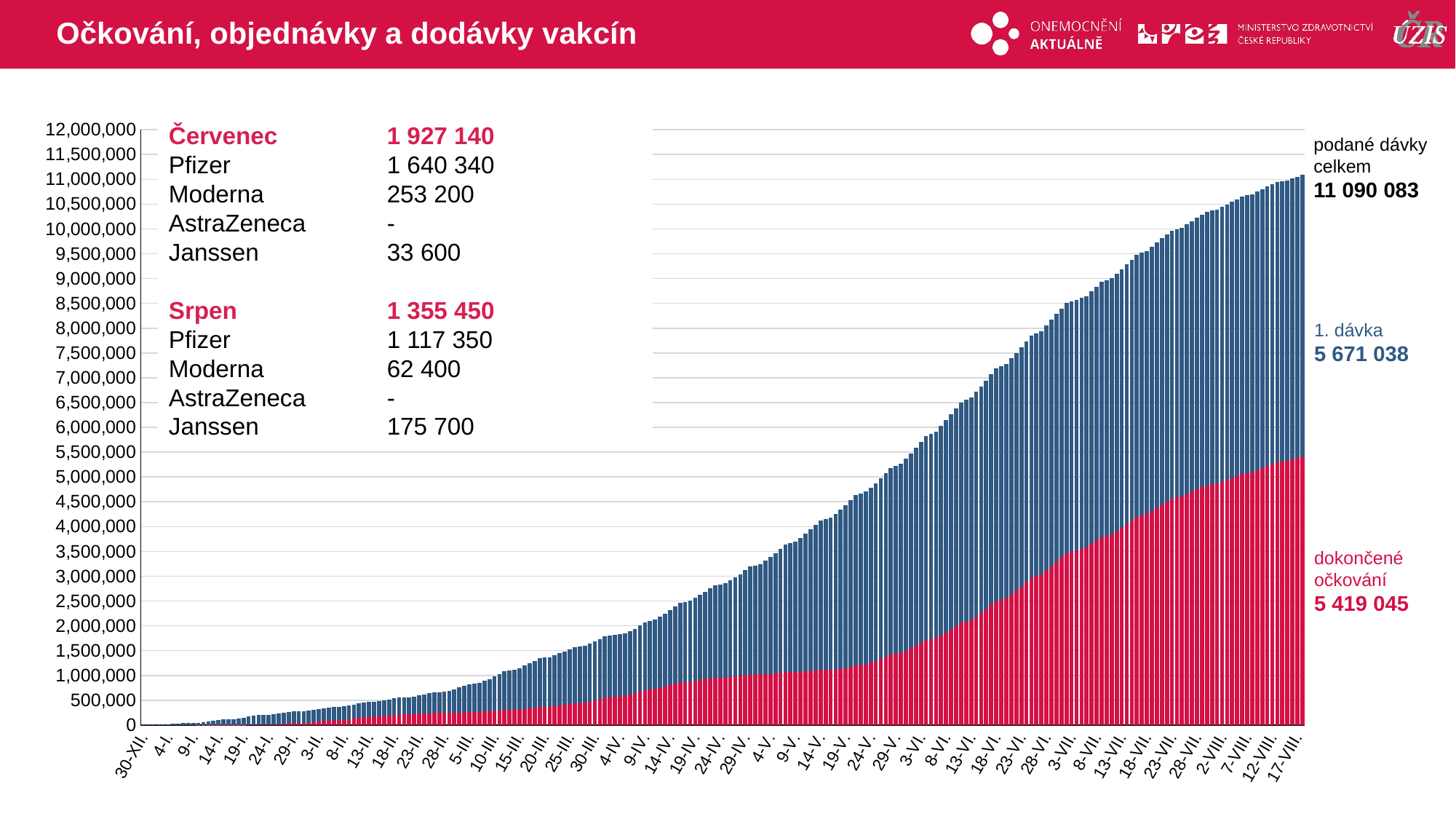

# Očkování, objednávky a dodávky vakcín

### Chart

| Category | dokončené očkování | první dávka |
|---|---|---|
| 30-XII. | 0.0 | 10515.0 |
| 31-XII. | 0.0 | 11820.0 |
| 1-I. | 0.0 | 12083.0 |
| 2-I. | 0.0 | 13355.0 |
| 3-I. | 0.0 | 14273.0 |
| 4-I. | 0.0 | 17867.0 |
| 5-I. | 0.0 | 22368.0 |
| 6-I. | 0.0 | 28203.0 |
| 7-I. | 0.0 | 36162.0 |
| 8-I. | 0.0 | 46131.0 |
| 9-I. | 0.0 | 48149.0 |
| 10-I. | 1.0 | 49907.0 |
| 11-I. | 1.0 | 59723.0 |
| 12-I. | 3.0 | 73122.0 |
| 13-I. | 3.0 | 86615.0 |
| 14-I. | 3.0 | 101805.0 |
| 15-I. | 3.0 | 115762.0 |
| 16-I. | 5.0 | 119138.0 |
| 17-I. | 643.0 | 121739.0 |
| 18-I. | 2462.0 | 134205.0 |
| 19-I. | 5174.0 | 146755.0 |
| 20-I. | 7816.0 | 160382.0 |
| 21-I. | 9546.0 | 175978.0 |
| 22-I. | 10588.0 | 190788.0 |
| 23-I. | 11459.0 | 194081.0 |
| 24-I. | 12326.0 | 196325.0 |
| 25-I. | 15294.0 | 205939.0 |
| 26-I. | 19263.0 | 216448.0 |
| 27-I. | 23772.0 | 225451.0 |
| 28-I. | 29875.0 | 232510.0 |
| 29-I. | 37735.0 | 238703.0 |
| 30-I. | 38820.0 | 239431.0 |
| 31-I. | 39996.0 | 240135.0 |
| 1-II. | 47901.0 | 244093.0 |
| 2-II. | 58107.0 | 248216.0 |
| 3-II. | 69079.0 | 252613.0 |
| 4-II. | 82027.0 | 257499.0 |
| 5-II. | 92665.0 | 262941.0 |
| 6-II. | 95007.0 | 263780.0 |
| 7-II. | 97485.0 | 264628.0 |
| 8-II. | 108857.0 | 268672.0 |
| 9-II. | 120762.0 | 273744.0 |
| 10-II. | 133952.0 | 279222.0 |
| 11-II. | 150108.0 | 285514.0 |
| 12-II. | 164775.0 | 292239.0 |
| 13-II. | 167751.0 | 293825.0 |
| 14-II. | 169125.0 | 294816.0 |
| 15-II. | 178450.0 | 301200.0 |
| 16-II. | 187489.0 | 309897.0 |
| 17-II. | 195754.0 | 319572.0 |
| 18-II. | 203771.0 | 331857.0 |
| 19-II. | 211069.0 | 343689.0 |
| 20-II. | 212238.0 | 345659.0 |
| 21-II. | 213249.0 | 346765.0 |
| 22-II. | 219247.0 | 356863.0 |
| 23-II. | 226189.0 | 369756.0 |
| 24-II. | 232191.0 | 383592.0 |
| 25-II. | 237717.0 | 401535.0 |
| 26-II. | 243036.0 | 417668.0 |
| 27-II. | 243585.0 | 420668.0 |
| 28-II. | 244129.0 | 423010.0 |
| 1-III. | 247540.0 | 442508.0 |
| 2-III. | 251067.0 | 469673.0 |
| 3-III. | 255547.0 | 500440.0 |
| 4-III. | 260205.0 | 533583.0 |
| 5-III. | 265586.0 | 562306.0 |
| 6-III. | 266427.0 | 574402.0 |
| 7-III. | 267259.0 | 585794.0 |
| 8-III. | 272075.0 | 615398.0 |
| 9-III. | 278426.0 | 651573.0 |
| 10-III. | 285353.0 | 692712.0 |
| 11-III. | 293692.0 | 737380.0 |
| 12-III. | 302131.0 | 776011.0 |
| 13-III. | 303416.0 | 793042.0 |
| 14-III. | 304547.0 | 805112.0 |
| 15-III. | 313306.0 | 833394.0 |
| 16-III. | 323804.0 | 872192.0 |
| 17-III. | 334272.0 | 909588.0 |
| 18-III. | 346652.0 | 947426.0 |
| 19-III. | 360228.0 | 981754.0 |
| 20-III. | 362239.0 | 996839.0 |
| 21-III. | 363779.0 | 1004221.0 |
| 22-III. | 376222.0 | 1028608.0 |
| 23-III. | 389526.0 | 1055116.0 |
| 24-III. | 405194.0 | 1081899.0 |
| 25-III. | 423004.0 | 1108154.0 |
| 26-III. | 440455.0 | 1132879.0 |
| 27-III. | 445282.0 | 1141280.0 |
| 28-III. | 449409.0 | 1146811.0 |
| 29-III. | 470047.0 | 1165823.0 |
| 30-III. | 492153.0 | 1190424.0 |
| 31-III. | 519151.0 | 1213421.0 |
| 1-IV. | 551071.0 | 1238937.0 |
| 2-IV. | 563830.0 | 1245777.0 |
| 3-IV. | 574725.0 | 1249349.0 |
| 4-IV. | 583511.0 | 1251817.0 |
| 5-IV. | 590668.0 | 1254158.0 |
| 6-IV. | 619843.0 | 1270198.0 |
| 7-IV. | 641949.0 | 1293508.0 |
| 8-IV. | 672791.0 | 1331957.0 |
| 9-IV. | 702784.0 | 1371173.0 |
| 10-IV. | 718046.0 | 1386521.0 |
| 11-IV. | 728051.0 | 1396233.0 |
| 12-IV. | 753005.0 | 1434267.0 |
| 13-IV. | 778907.0 | 1470335.0 |
| 14-IV. | 806203.0 | 1509021.0 |
| 15-IV. | 831869.0 | 1556686.0 |
| 16-IV. | 857437.0 | 1601177.0 |
| 17-IV. | 866434.0 | 1617764.0 |
| 18-IV. | 871396.0 | 1630688.0 |
| 19-IV. | 886766.0 | 1674551.0 |
| 20-IV. | 902563.0 | 1716633.0 |
| 21-IV. | 916806.0 | 1764293.0 |
| 22-IV. | 934127.0 | 1818683.0 |
| 23-IV. | 946095.0 | 1868363.0 |
| 24-IV. | 951306.0 | 1886135.0 |
| 25-IV. | 955293.0 | 1900772.0 |
| 26-IV. | 962807.0 | 1949768.0 |
| 27-IV. | 974956.0 | 1997749.0 |
| 28-IV. | 988887.0 | 2054997.0 |
| 29-IV. | 1004664.0 | 2118876.0 |
| 30-IV. | 1014549.0 | 2179562.0 |
| 1-V. | 1017945.0 | 2198733.0 |
| 2-V. | 1020184.0 | 2217580.0 |
| 3-V. | 1025208.0 | 2283648.0 |
| 4-V. | 1033464.0 | 2348479.0 |
| 5-V. | 1042793.0 | 2419594.0 |
| 6-V. | 1053388.0 | 2497947.0 |
| 7-V. | 1063363.0 | 2573228.0 |
| 8-V. | 1065073.0 | 2602465.0 |
| 9-V. | 1066253.0 | 2626609.0 |
| 10-V. | 1073371.0 | 2697607.0 |
| 11-V. | 1082112.0 | 2771828.0 |
| 12-V. | 1091109.0 | 2850026.0 |
| 13-V. | 1100193.0 | 2932476.0 |
| 14-V. | 1107901.0 | 3010725.0 |
| 15-V. | 1110067.0 | 3042477.0 |
| 16-V. | 1111253.0 | 3068203.0 |
| 17-V. | 1117907.0 | 3139770.0 |
| 18-V. | 1130855.0 | 3210654.0 |
| 19-V. | 1145896.0 | 3286813.0 |
| 20-V. | 1172776.0 | 3360528.0 |
| 21-V. | 1200387.0 | 3427817.0 |
| 22-V. | 1211447.0 | 3459933.0 |
| 23-V. | 1220407.0 | 3482210.0 |
| 24-V. | 1253882.0 | 3527976.0 |
| 25-V. | 1289515.0 | 3577974.0 |
| 26-V. | 1326903.0 | 3643737.0 |
| 27-V. | 1374116.0 | 3702928.0 |
| 28-V. | 1420505.0 | 3762465.0 |
| 29-V. | 1437536.0 | 3791451.0 |
| 30-V. | 1451909.0 | 3813766.0 |
| 31-V. | 1499260.0 | 3867593.0 |
| 1-VI. | 1547559.0 | 3924278.0 |
| 2-VI. | 1601425.0 | 3984628.0 |
| 3-VI. | 1661506.0 | 4039992.0 |
| 4-VI. | 1718780.0 | 4099785.0 |
| 5-VI. | 1737525.0 | 4133775.0 |
| 6-VI. | 1752582.0 | 4160593.0 |
| 7-VI. | 1808103.0 | 4221093.0 |
| 8-VI. | 1862969.0 | 4281956.0 |
| 9-VI. | 1927241.0 | 4337427.0 |
| 10-VI. | 1998182.0 | 4388001.0 |
| 11-VI. | 2067739.0 | 4436909.0 |
| 12-VI. | 2088443.0 | 4468758.0 |
| 13-VI. | 2106775.0 | 4492693.0 |
| 14-VI. | 2180999.0 | 4533250.0 |
| 15-VI. | 2253176.0 | 4575697.0 |
| 16-VI. | 2331216.0 | 4615851.0 |
| 17-VI. | 2414119.0 | 4652997.0 |
| 18-VI. | 2494427.0 | 4693277.0 |
| 19-VI. | 2523617.0 | 4714957.0 |
| 20-VI. | 2547350.0 | 4732265.0 |
| 21-VI. | 2625742.0 | 4763311.0 |
| 22-VI. | 2707827.0 | 4794611.0 |
| 23-VI. | 2792895.0 | 4824420.0 |
| 24-VI. | 2882788.0 | 4852365.0 |
| 25-VI. | 2968740.0 | 4881639.0 |
| 26-VI. | 3003428.0 | 4897427.0 |
| 27-VI. | 3029985.0 | 4911333.0 |
| 28-VI. | 3115005.0 | 4938441.0 |
| 29-VI. | 3201336.0 | 4966197.0 |
| 30-VI. | 3292060.0 | 4992295.0 |
| 1-VII. | 3381841.0 | 5014408.0 |
| 2-VII. | 3467436.0 | 5039350.0 |
| 3-VII. | 3498856.0 | 5046392.0 |
| 4-VII. | 3520583.0 | 5053898.0 |
| 5-VII. | 3545852.0 | 5061202.0 |
| 6-VII. | 3573381.0 | 5066543.0 |
| 7-VII. | 3652178.0 | 5091279.0 |
| 8-VII. | 3722340.0 | 5116442.0 |
| 9-VII. | 3791452.0 | 5142719.0 |
| 10-VII. | 3819981.0 | 5151971.0 |
| 11-VII. | 3842799.0 | 5160411.0 |
| 12-VII. | 3911746.0 | 5186494.0 |
| 13-VII. | 3981461.0 | 5210717.0 |
| 14-VII. | 4053328.0 | 5234463.0 |
| 15-VII. | 4119185.0 | 5261182.0 |
| 16-VII. | 4191718.0 | 5286359.0 |
| 17-VII. | 4223070.0 | 5294581.0 |
| 18-VII. | 4249001.0 | 5302429.0 |
| 19-VII. | 4315883.0 | 5324216.0 |
| 20-VII. | 4382788.0 | 5343569.0 |
| 21-VII. | 4446072.0 | 5364003.0 |
| 22-VII. | 4504391.0 | 5383127.0 |
| 23-VII. | 4558902.0 | 5403049.0 |
| 24-VII. | 4586444.0 | 5409151.0 |
| 25-VII. | 4608391.0 | 5414591.0 |
| 26-VII. | 4656799.0 | 5435348.0 |
| 27-VII. | 4703233.0 | 5454600.0 |
| 28-VII. | 4749007.0 | 5471916.0 |
| 29-VII. | 4790758.0 | 5489749.0 |
| 30-VII. | 4832935.0 | 5509390.0 |
| 31-VII. | 4852375.0 | 5516668.0 |
| 1-VIII. | 4868470.0 | 5521955.0 |
| 2-VIII. | 4905736.0 | 5537916.0 |
| 3-VIII. | 4943659.0 | 5552095.0 |
| 4-VIII. | 4980213.0 | 5565121.0 |
| 5-VIII. | 5020281.0 | 5577884.0 |
| 6-VIII. | 5063110.0 | 5591465.0 |
| 7-VIII. | 5081122.0 | 5595548.0 |
| 8-VIII. | 5096698.0 | 5598656.0 |
| 9-VIII. | 5141551.0 | 5608976.0 |
| 10-VIII. | 5180931.0 | 5618476.0 |
| 11-VIII. | 5223855.0 | 5627522.0 |
| 12-VIII. | 5260696.0 | 5636309.0 |
| 13-VIII. | 5300600.0 | 5644738.0 |
| 14-VIII. | 5311194.0 | 5646975.0 |
| 15-VIII. | 5321501.0 | 5648904.0 |
| 16-VIII. | 5355312.0 | 5656691.0 |
| 17-VIII. | 5382110.0 | 5664186.0 |
| 18-VIII. | 5419045.0 | 5671038.0 |
Červenec		1 927 140
Pfizer		1 640 340
Moderna		253 200
AstraZeneca	-
Janssen		33 600

Srpen		1 355 450
Pfizer		1 117 350
Moderna		62 400
AstraZeneca	-
Janssen		175 700

podané dávky celkem
11 090 083
1. dávka
5 671 038
dokončené
očkování
5 419 045